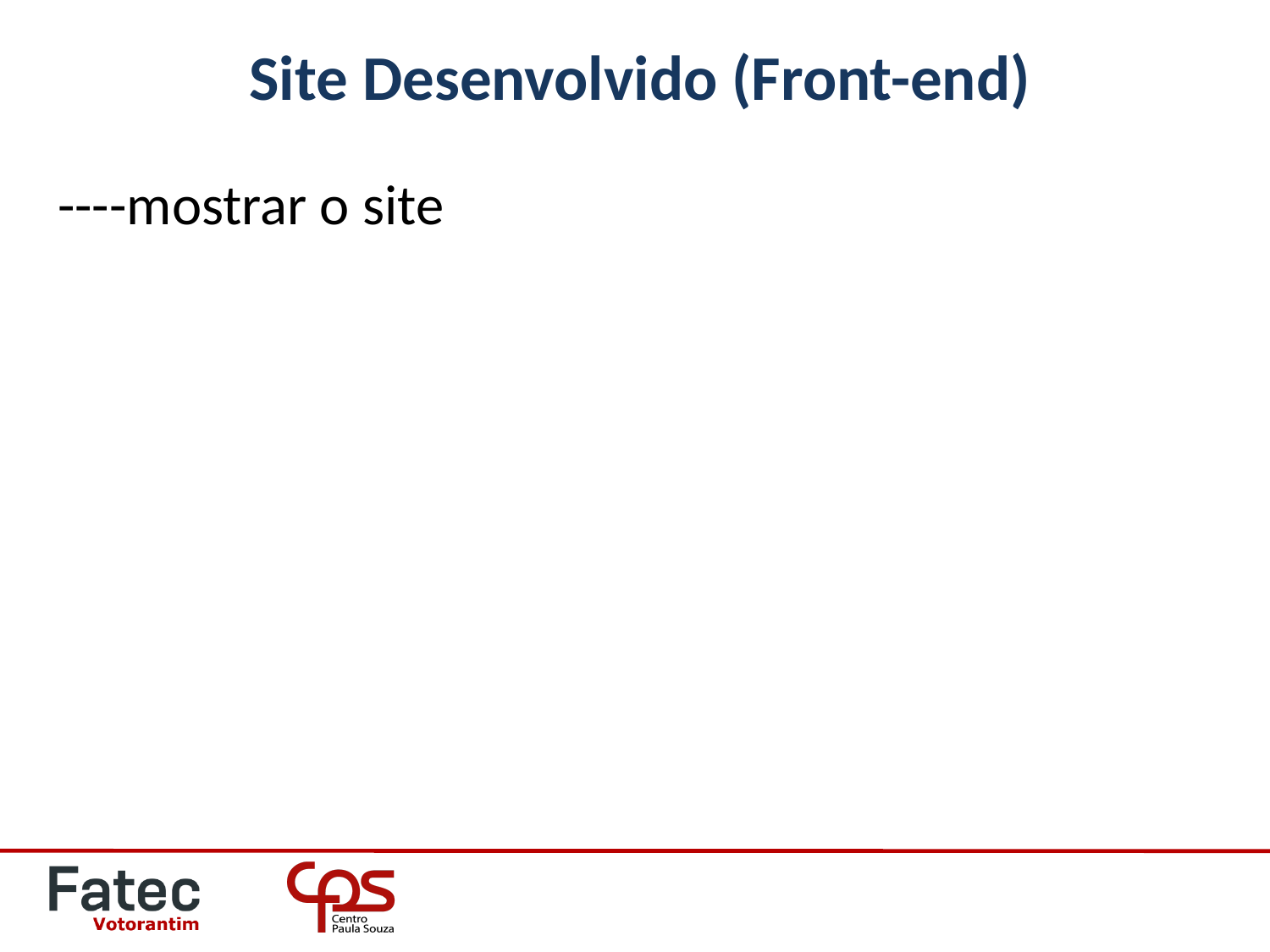

# Site Desenvolvido (Front-end)
----mostrar o site